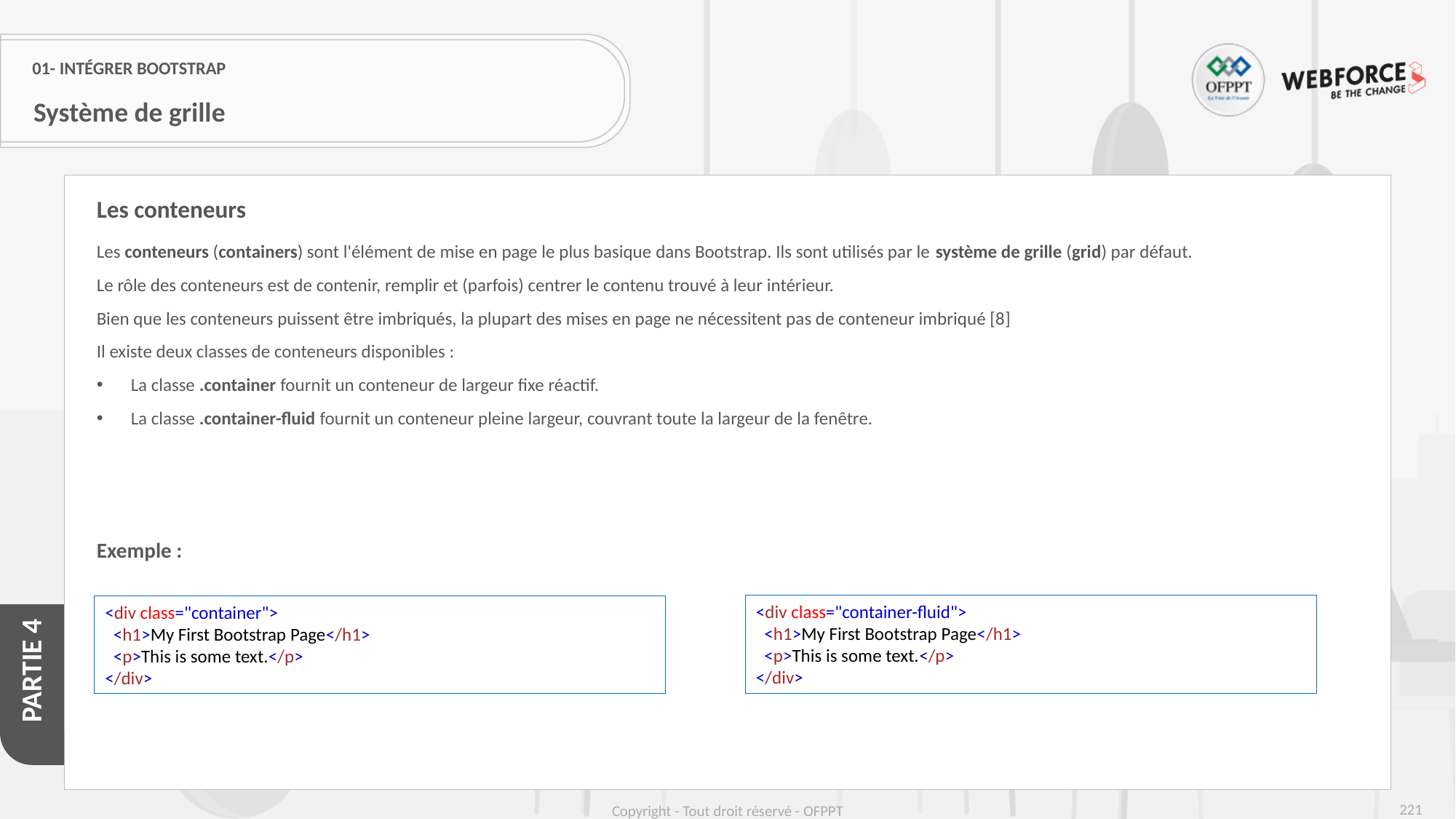

# 01- Intégrer Bootstrap
Système de grille
Les conteneurs

Les conteneurs (containers) sont l'élément de mise en page le plus basique dans Bootstrap. Ils sont utilisés par le système de grille (grid) par défaut.
Le rôle des conteneurs est de contenir, remplir et (parfois) centrer le contenu trouvé à leur intérieur.
Bien que les conteneurs puissent être imbriqués, la plupart des mises en page ne nécessitent pas de conteneur imbriqué [8]
Il existe deux classes de conteneurs disponibles :
La classe .container fournit un conteneur de largeur fixe réactif.
La classe .container-fluid fournit un conteneur pleine largeur, couvrant toute la largeur de la fenêtre.

Exemple :

<div class="container-fluid">
  <h1>My First Bootstrap Page</h1>
  <p>This is some text.</p>
</div>
<div class="container">
  <h1>My First Bootstrap Page</h1>
  <p>This is some text.</p>
</div>